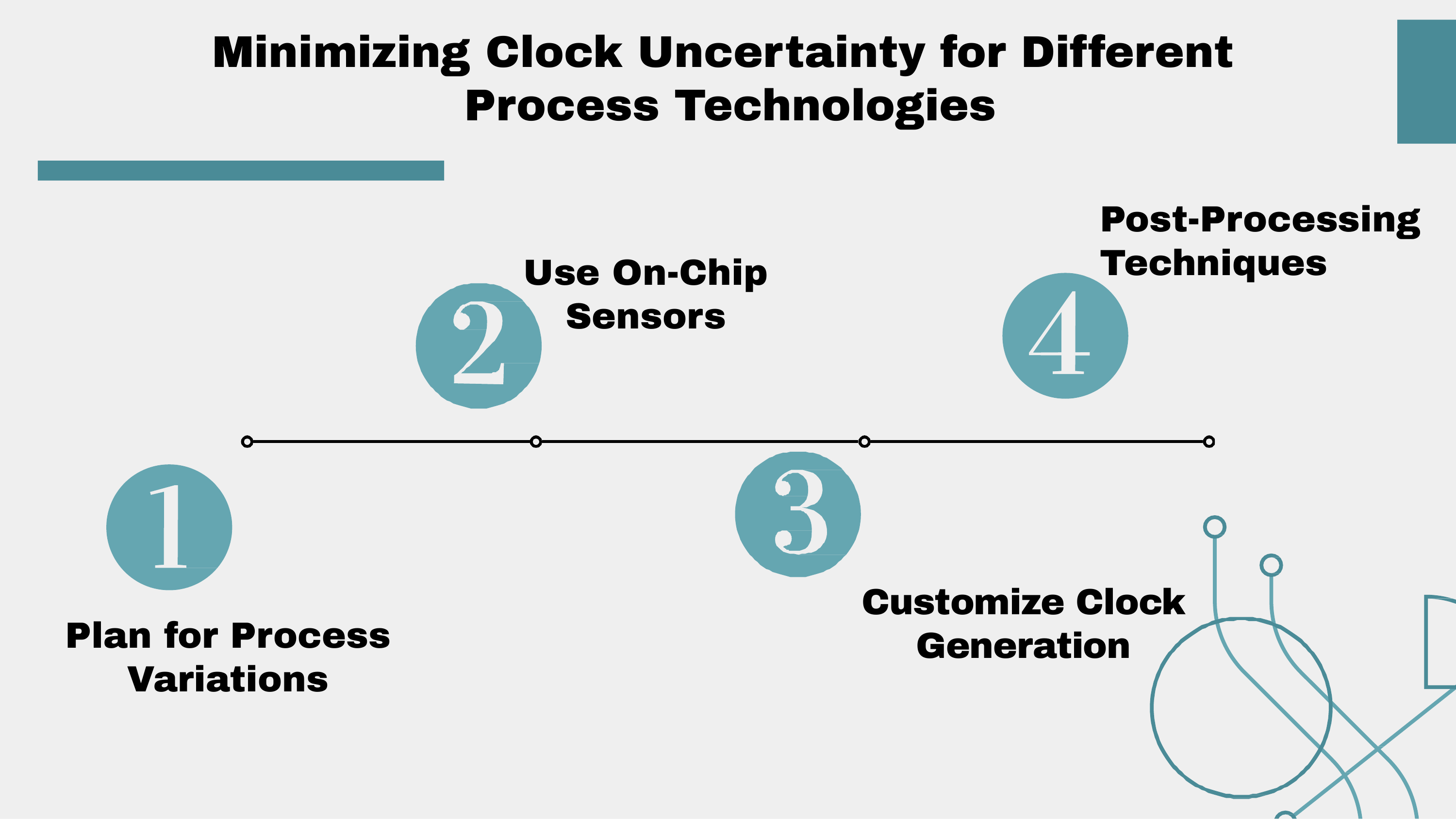

# Minimizing Clock Uncertainty for Different Process Technologies

Post-Processing Techniques
Use On-Chip Sensors

Customize Clock Generation
Plan for Process Variations